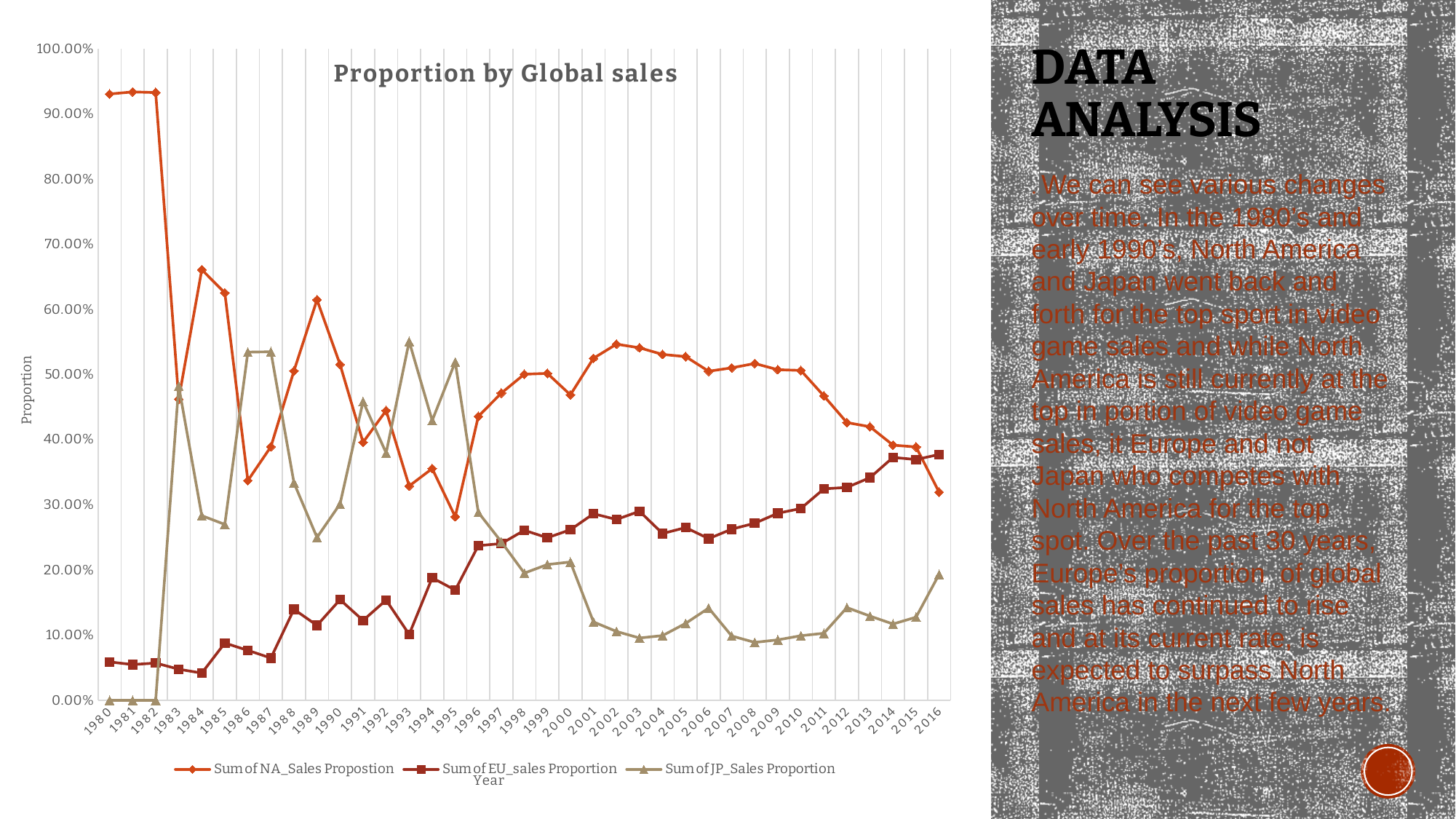

### Chart: Proportion by Global sales

| Category | Sum of NA_Sales Propostion | Sum of EU_sales Proportion | Sum of JP_Sales Proportion |
|---|---|---|---|
| 1980 | 0.9305799648506154 | 0.058875219683655555 | 0.0 |
| 1981 | 0.9337433603578414 | 0.05479452054794521 | 0.0 |
| 1982 | 0.9327789327789331 | 0.05717255717255721 | 0.0 |
| 1983 | 0.4621798689696247 | 0.04764740917212627 | 0.48243001786777834 |
| 1984 | 0.6608419380460682 | 0.04169976171564732 | 0.28335980937251776 |
| 1985 | 0.625324434556915 | 0.0878754171301446 | 0.26992955135335556 |
| 1986 | 0.3371998920960345 | 0.07661181548421907 | 0.5343943889937954 |
| 1987 | 0.3891444342226313 | 0.06485740570377187 | 0.5349586016559339 |
| 1988 | 0.5055061414654807 | 0.13955950868276157 | 0.3337568826768318 |
| 1989 | 0.6147038801906058 | 0.11490810074880871 | 0.24996596324029954 |
| 1990 | 0.5154889653776069 | 0.15448471350475804 | 0.30127556185462656 |
| 1991 | 0.3959044368600682 | 0.12255662426310887 | 0.4585789636984176 |
| 1992 | 0.44472163865546227 | 0.1537552521008404 | 0.3795955882352942 |
| 1993 | 0.32883862548934323 | 0.10113092648977816 | 0.5508916920400176 |
| 1994 | 0.35556397625363134 | 0.18794998105342922 | 0.42932929139825693 |
| 1995 | 0.28169333787311357 | 0.16910679832028142 | 0.5192373169901267 |
| 1996 | 0.4356515189555612 | 0.23730856138589002 | 0.2884258096911875 |
| 1997 | 0.471439944273062 | 0.24042193253059982 | 0.2431585232361426 |
| 1998 | 0.5004873864389604 | 0.2608492221312443 | 0.19511053924435634 |
| 1999 | 0.5016914076491422 | 0.24941298205117995 | 0.20830182672026093 |
| 2000 | 0.46879341139114866 | 0.26170867235562595 | 0.21219487993649533 |
| 2001 | 0.5248740459166767 | 0.28627025070142126 | 0.12025220985307901 |
| 2002 | 0.5465968851132713 | 0.27745752427184667 | 0.10558252427184517 |
| 2003 | 0.5409808579013589 | 0.29009361464300853 | 0.0955707698756466 |
| 2004 | 0.5308482983949849 | 0.25594428942787123 | 0.09932985142257549 |
| 2005 | 0.5274818454581071 | 0.2651215375918621 | 0.11801539331217178 |
| 2006 | 0.5049900199600859 | 0.24804237678489563 | 0.14150545063718936 |
| 2007 | 0.5101960735584884 | 0.26265443220678963 | 0.09863469209041703 |
| 2008 | 0.516903193315678 | 0.27164980720558274 | 0.08880103874832541 |
| 2009 | 0.5074142225129313 | 0.28711798305354996 | 0.0927342356426565 |
| 2010 | 0.5062671021566649 | 0.29432965536429745 | 0.09905639027429468 |
| 2011 | 0.467179596503813 | 0.3245024128374607 | 0.10279268978081053 |
| 2012 | 0.42625295703361593 | 0.326731583869727 | 0.1423227155196137 |
| 2013 | 0.41987739807860897 | 0.34168232016920025 | 0.12920976127459183 |
| 2014 | 0.3915442812639098 | 0.37279335410176734 | 0.1170746180091983 |
| 2015 | 0.3888216608682526 | 0.3694978066858296 | 0.12751474814702926 |
| 2016 | 0.3194698999013118 | 0.3772733681094043 | 0.1931481742563085 |
# Data Analysis
. We can see various changes over time. In the 1980’s and early 1990’s, North America and Japan went back and forth for the top sport in video game sales and while North America is still currently at the top in portion of video game sales, it Europe and not Japan who competes with North America for the top spot. Over the past 30 years, Europe’s proportion  of global sales has continued to rise and at its current rate, is expected to surpass North America in the next few years.